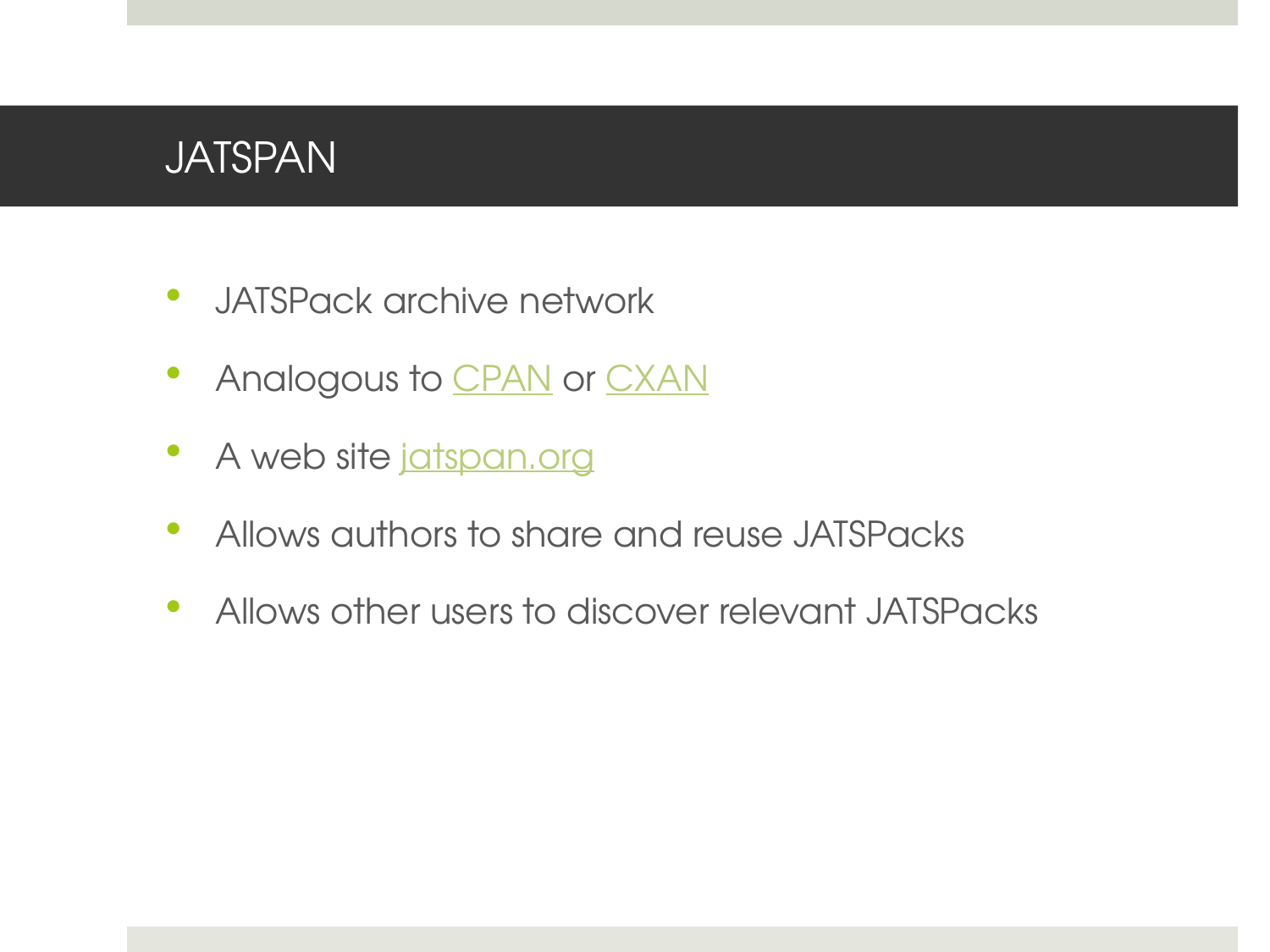

# JATSPAN
JATSPack archive network
Analogous to CPAN or CXAN
A web site jatspan.org
Allows authors to share and reuse JATSPacks
Allows other users to discover relevant JATSPacks